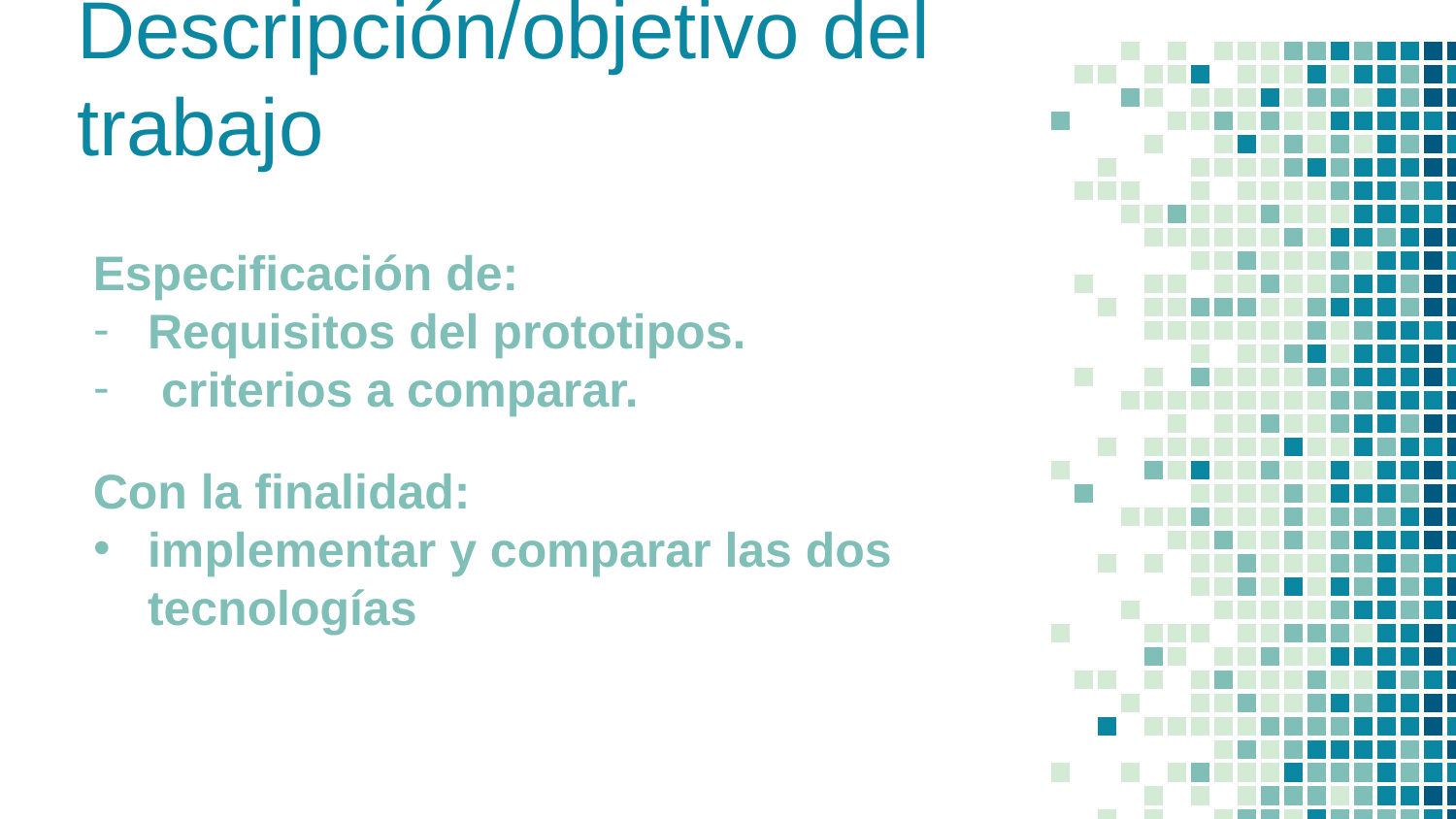

Descripción/objetivo del trabajo
Especificación de:
Requisitos del prototipos.
 criterios a comparar.

Con la finalidad:
implementar y comparar las dos tecnologías